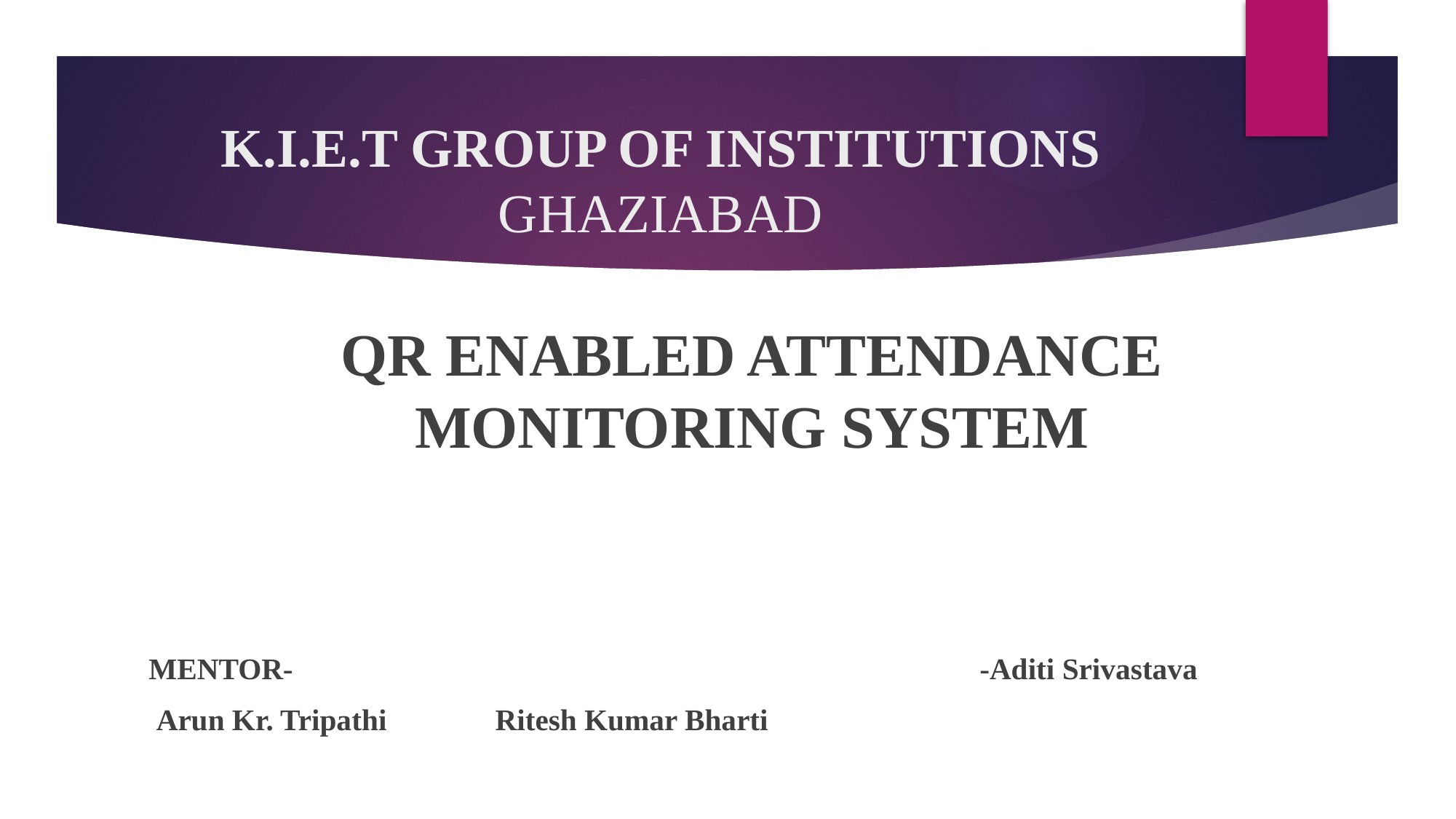

# K.I.E.T GROUP OF INSTITUTIONS GHAZIABAD
QR ENABLED ATTENDANCE MONITORING SYSTEM

MENTOR-                                                                                  		          -Aditi Srivastava
 Arun Kr. Tripathi												   Ritesh Kumar Bharti